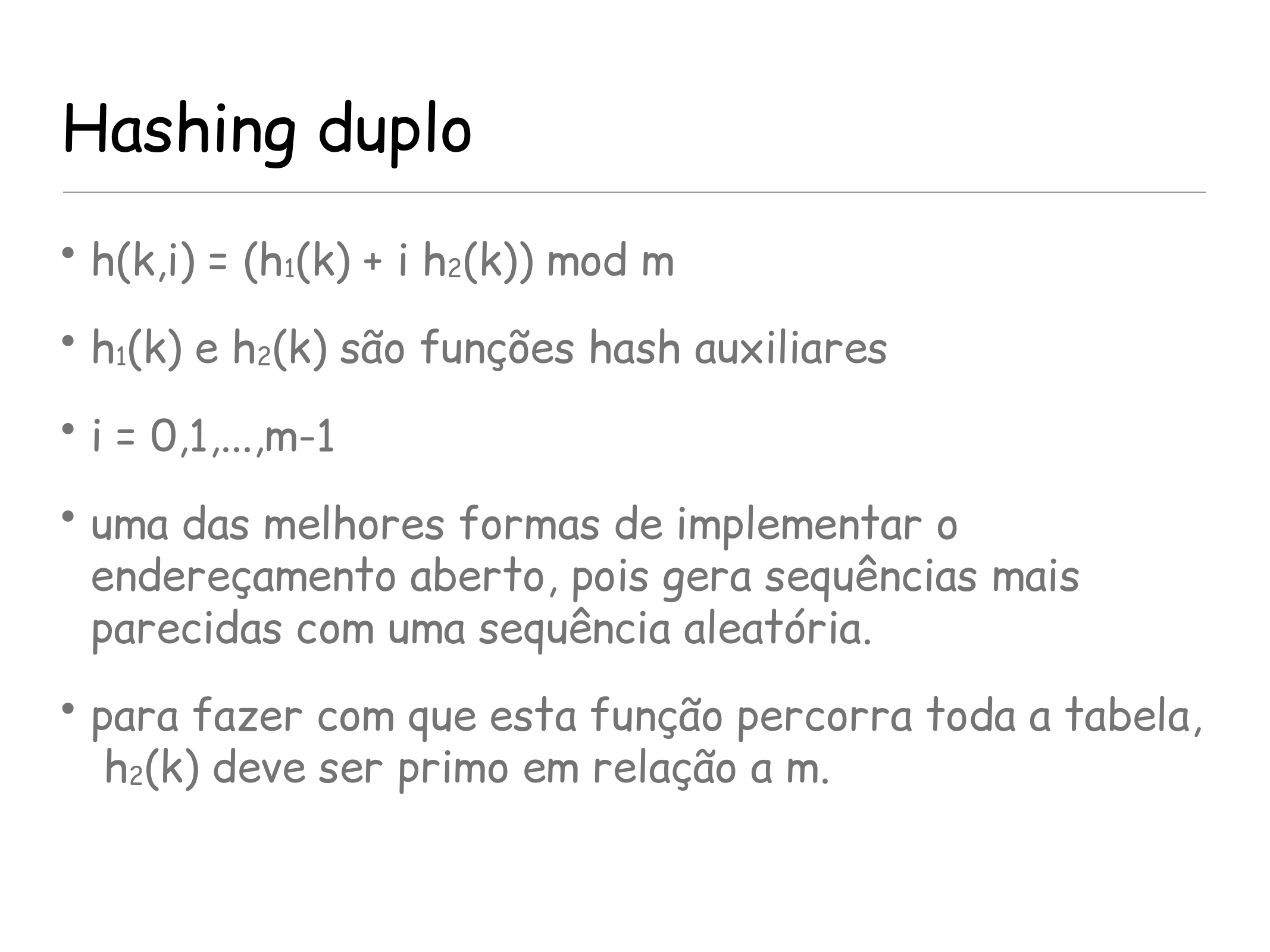

# Hashing duplo
h(k,i) = (h1(k) + i h2(k)) mod m
h1(k) e h2(k) são funções hash auxiliares
i = 0,1,...,m-1
uma das melhores formas de implementar o endereçamento aberto, pois gera sequências mais parecidas com uma sequência aleatória.
para fazer com que esta função percorra toda a tabela,  h2(k) deve ser primo em relação a m.